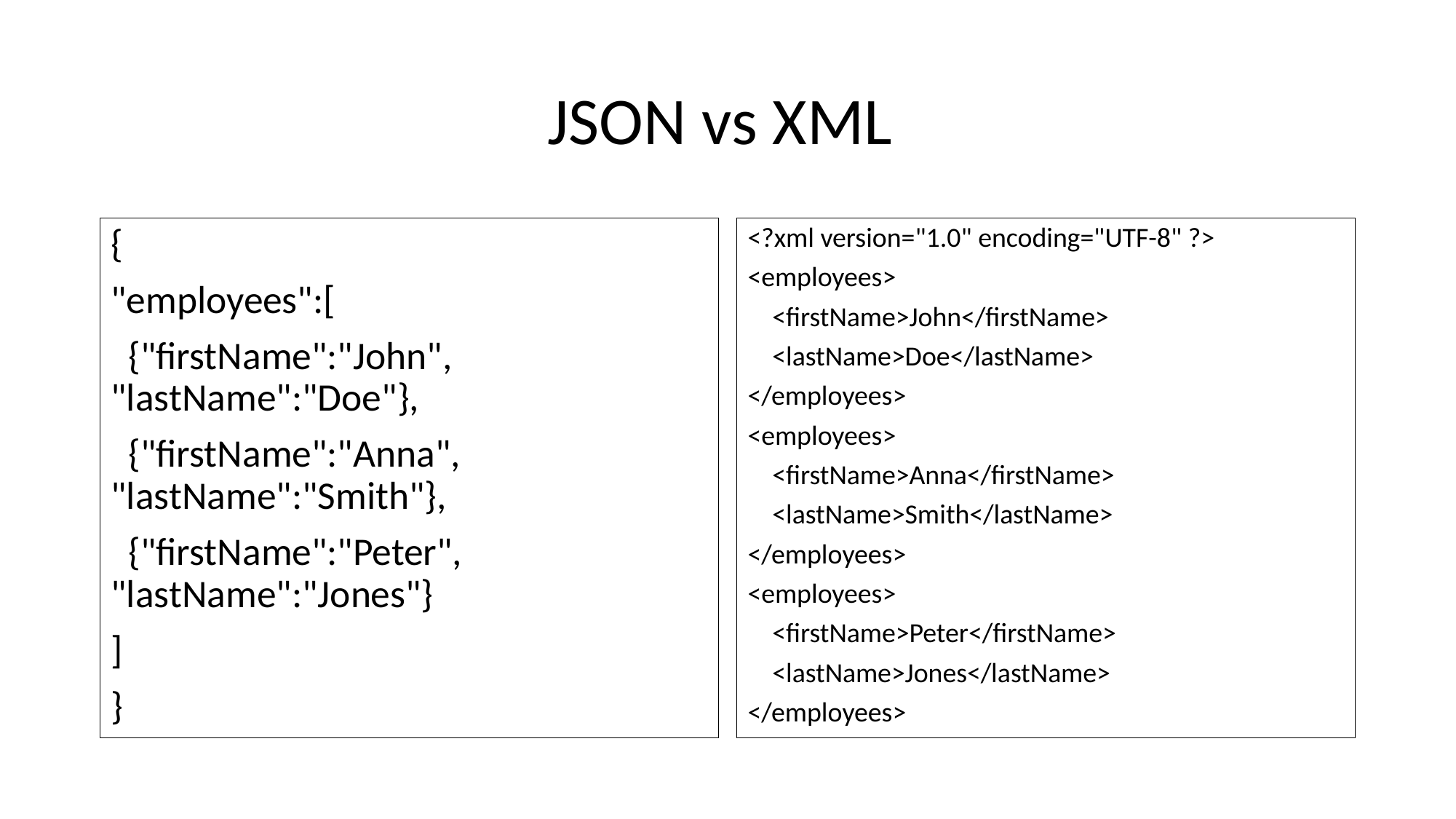

# JSON vs XML
{
"employees":[
  {"firstName":"John", "lastName":"Doe"},
  {"firstName":"Anna", "lastName":"Smith"},
  {"firstName":"Peter", "lastName":"Jones"}
]
}
<?xml version="1.0" encoding="UTF-8" ?>
<employees>
    <firstName>John</firstName>
    <lastName>Doe</lastName>
</employees>
<employees>
    <firstName>Anna</firstName>
    <lastName>Smith</lastName>
</employees>
<employees>
    <firstName>Peter</firstName>
    <lastName>Jones</lastName>
</employees>